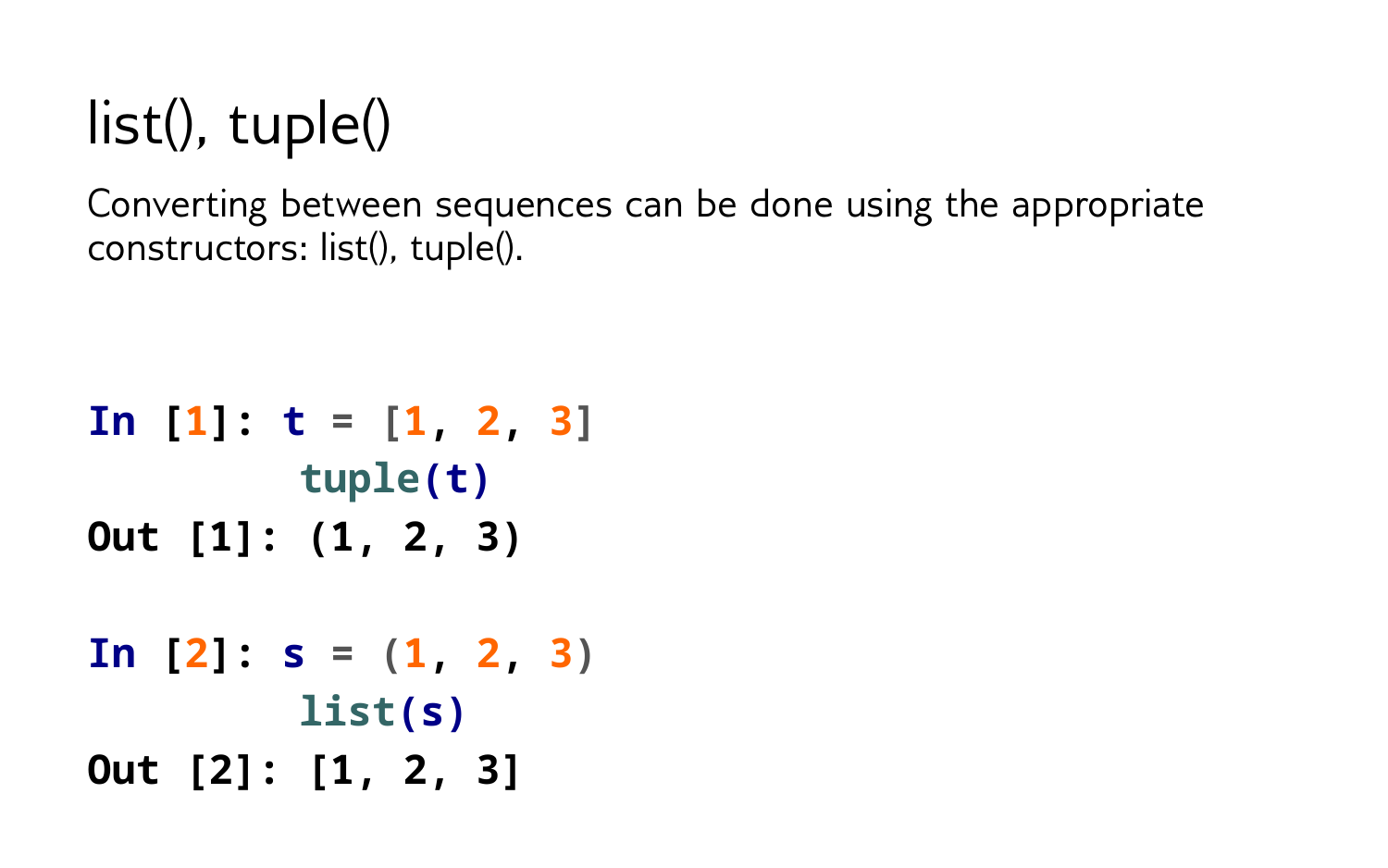

# list(), tuple()
Converting between sequences can be done using the appropriate constructors: list(), tuple().

In [1]: t = [1, 2, 3]
	   tuple(t)
Out [1]: (1, 2, 3)

In [2]: s = (1, 2, 3)
	   list(s)
Out [2]: [1, 2, 3]